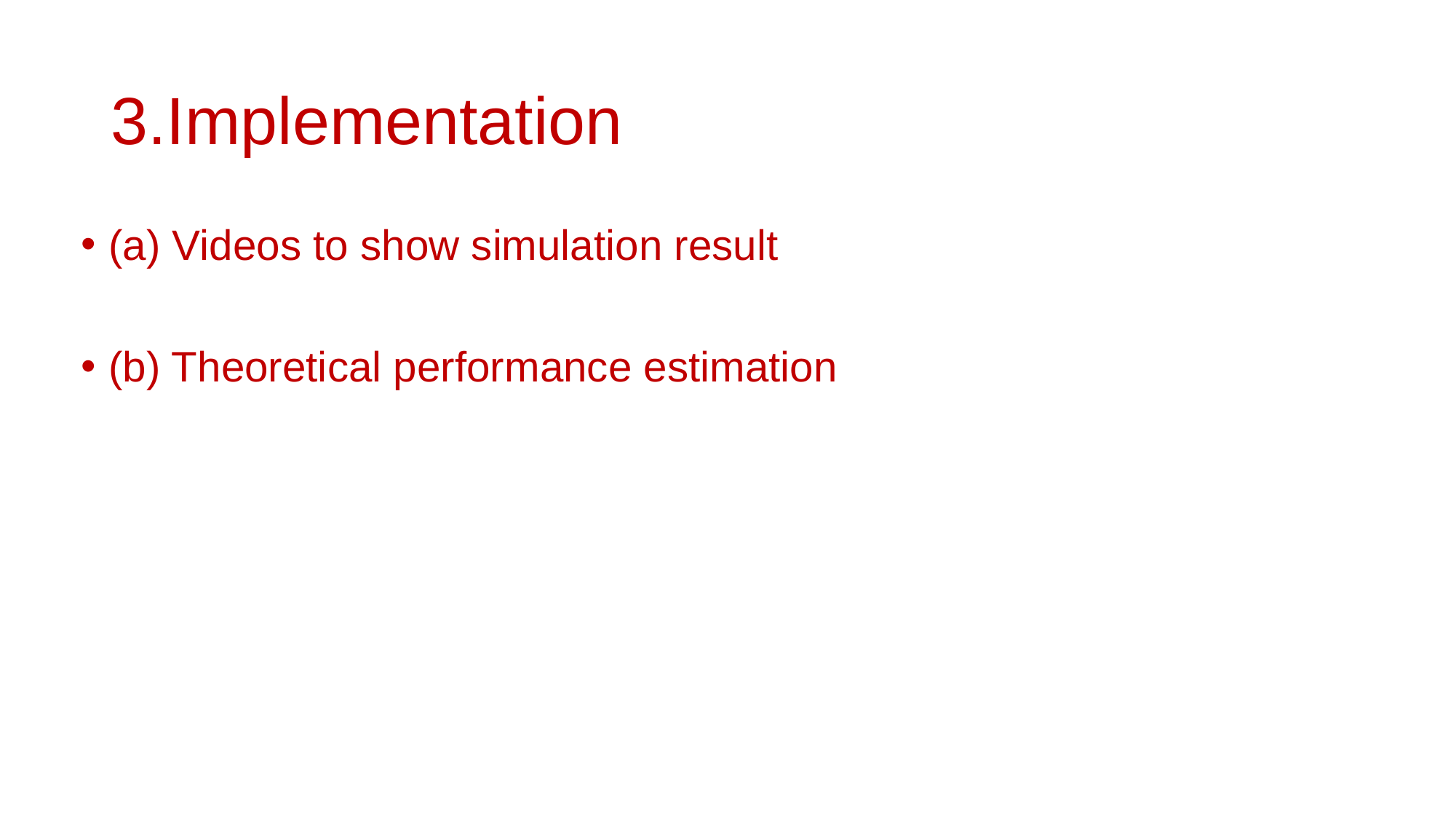

# 3.Implementation
(a) Videos to show simulation result

(b) Theoretical performance estimation